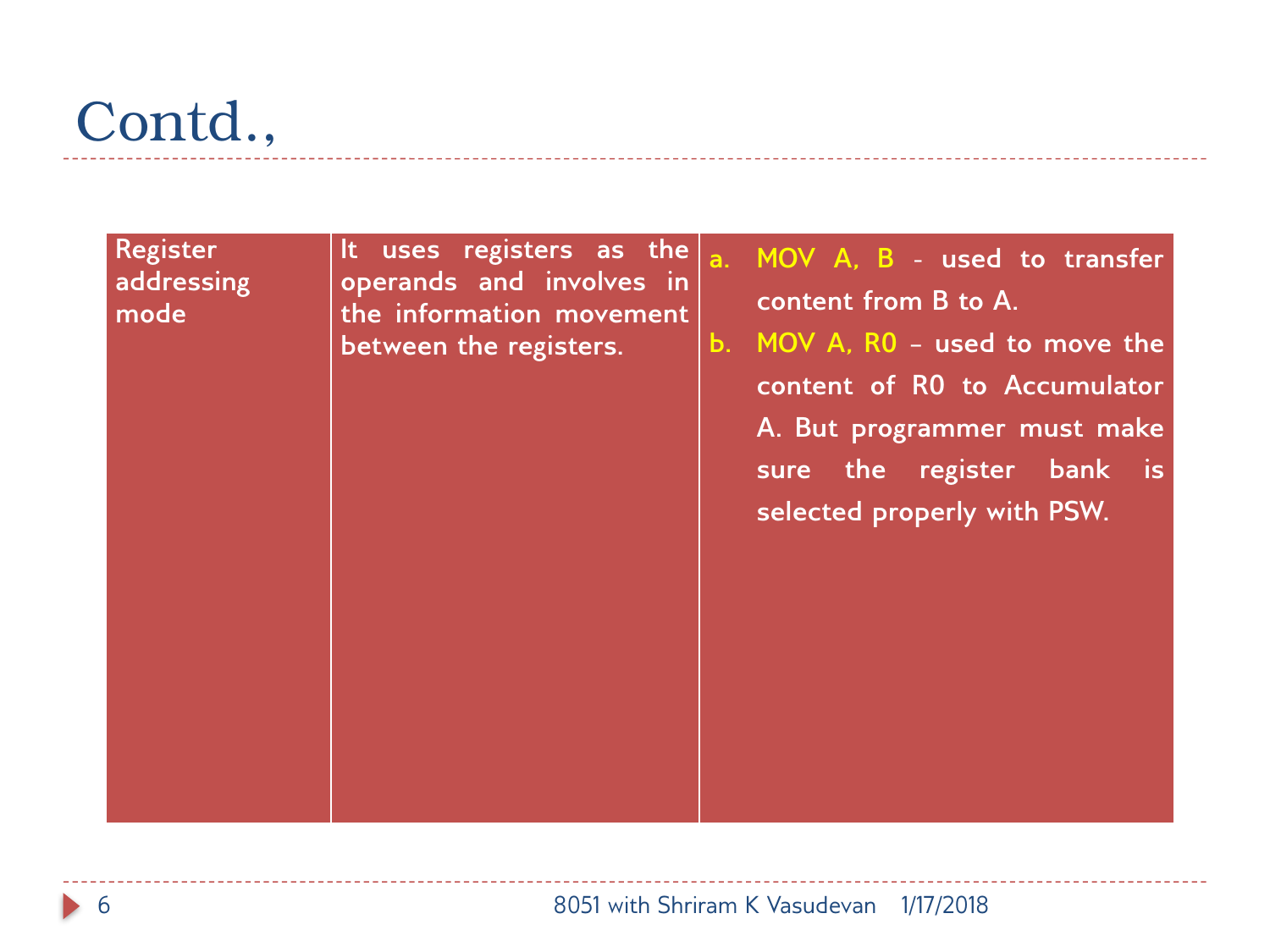

# Contd.,
| Register addressing mode | It uses registers as the operands and involves in the information movement between the registers. | MOV A, B - used to transfer content from B to A. MOV A, R0 – used to move the content of R0 to Accumulator A. But programmer must make sure the register bank is selected properly with PSW. |
| --- | --- | --- |
6
8051 with Shriram K Vasudevan
1/17/2018